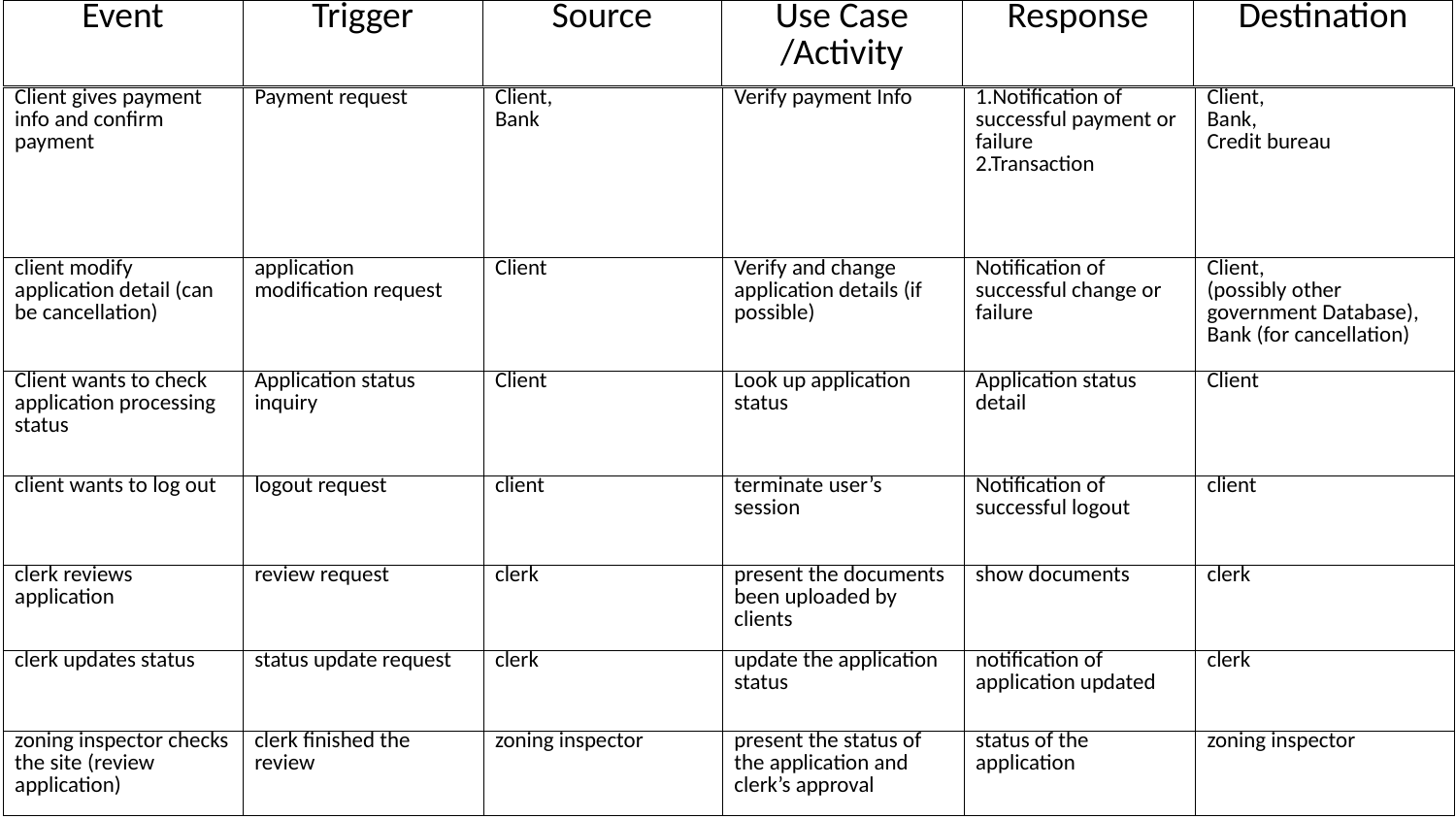

| Event | Trigger | Source | Use Case /Activity | Response | Destination |
| --- | --- | --- | --- | --- | --- |
| Client gives payment info and confirm payment | Payment request | Client, Bank | Verify payment Info | 1.Notification of successful payment or failure 2.Transaction | Client, Bank, Credit bureau |
| --- | --- | --- | --- | --- | --- |
| client modify application detail (can be cancellation) | application modification request | Client | Verify and change application details (if possible) | Notification of successful change or failure | Client, (possibly other government Database), Bank (for cancellation) |
| Client wants to check application processing status | Application status inquiry | Client | Look up application status | Application status detail | Client |
| client wants to log out | logout request | client | terminate user’s session | Notification of successful logout | client |
| clerk reviews application | review request | clerk | present the documents been uploaded by clients | show documents | clerk |
| clerk updates status | status update request | clerk | update the application status | notification of application updated | clerk |
| zoning inspector checks the site (review application) | clerk finished the review | zoning inspector | present the status of the application and clerk’s approval | status of the application | zoning inspector |